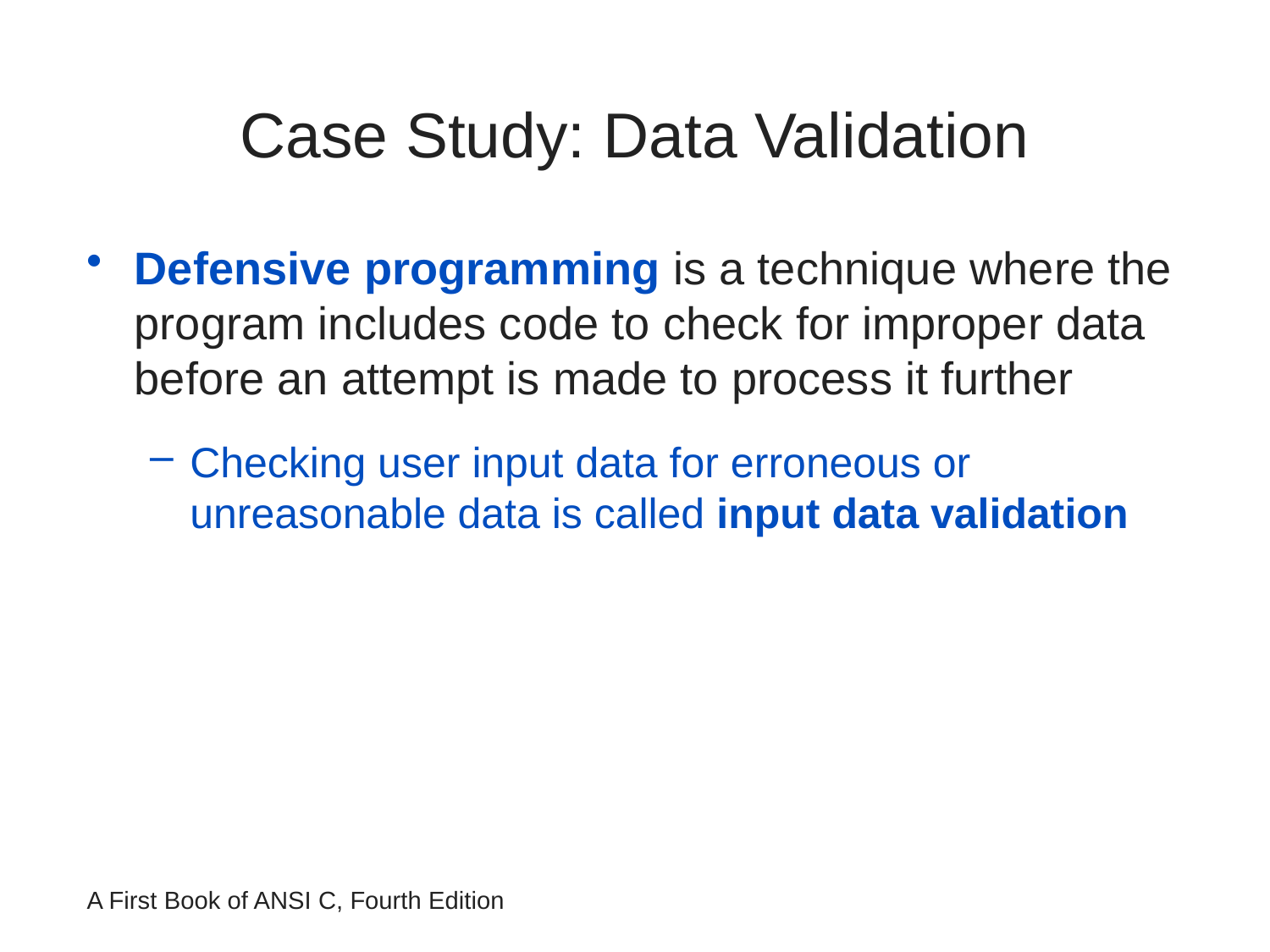

# Case Study: Data Validation
Defensive programming is a technique where the program includes code to check for improper data before an attempt is made to process it further
Checking user input data for erroneous or unreasonable data is called input data validation
A First Book of ANSI C, Fourth Edition
64